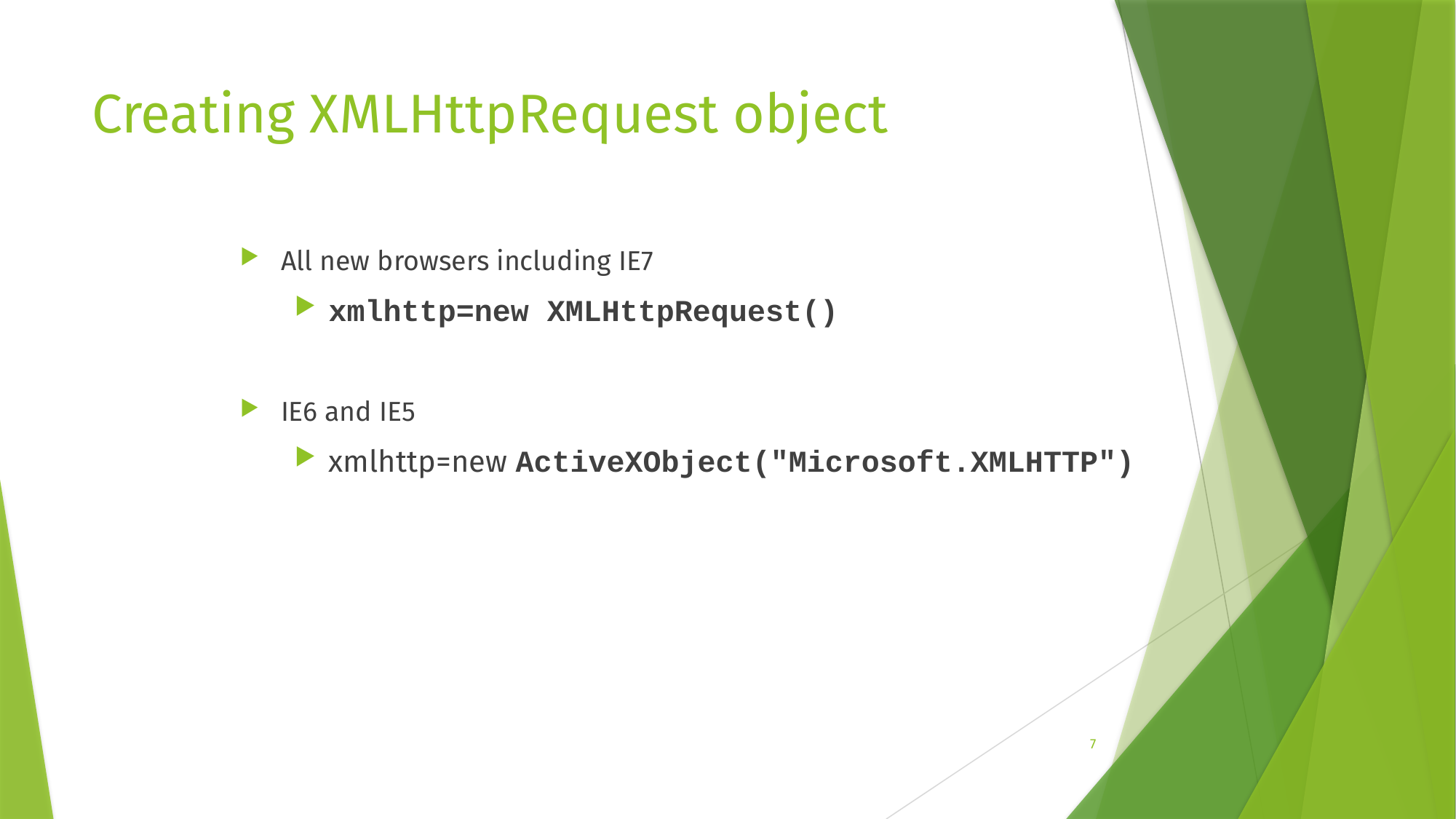

# Creating XMLHttpRequest object
All new browsers including IE7
xmlhttp=new XMLHttpRequest()

IE6 and IE5
xmlhttp=new ActiveXObject("Microsoft.XMLHTTP")

7